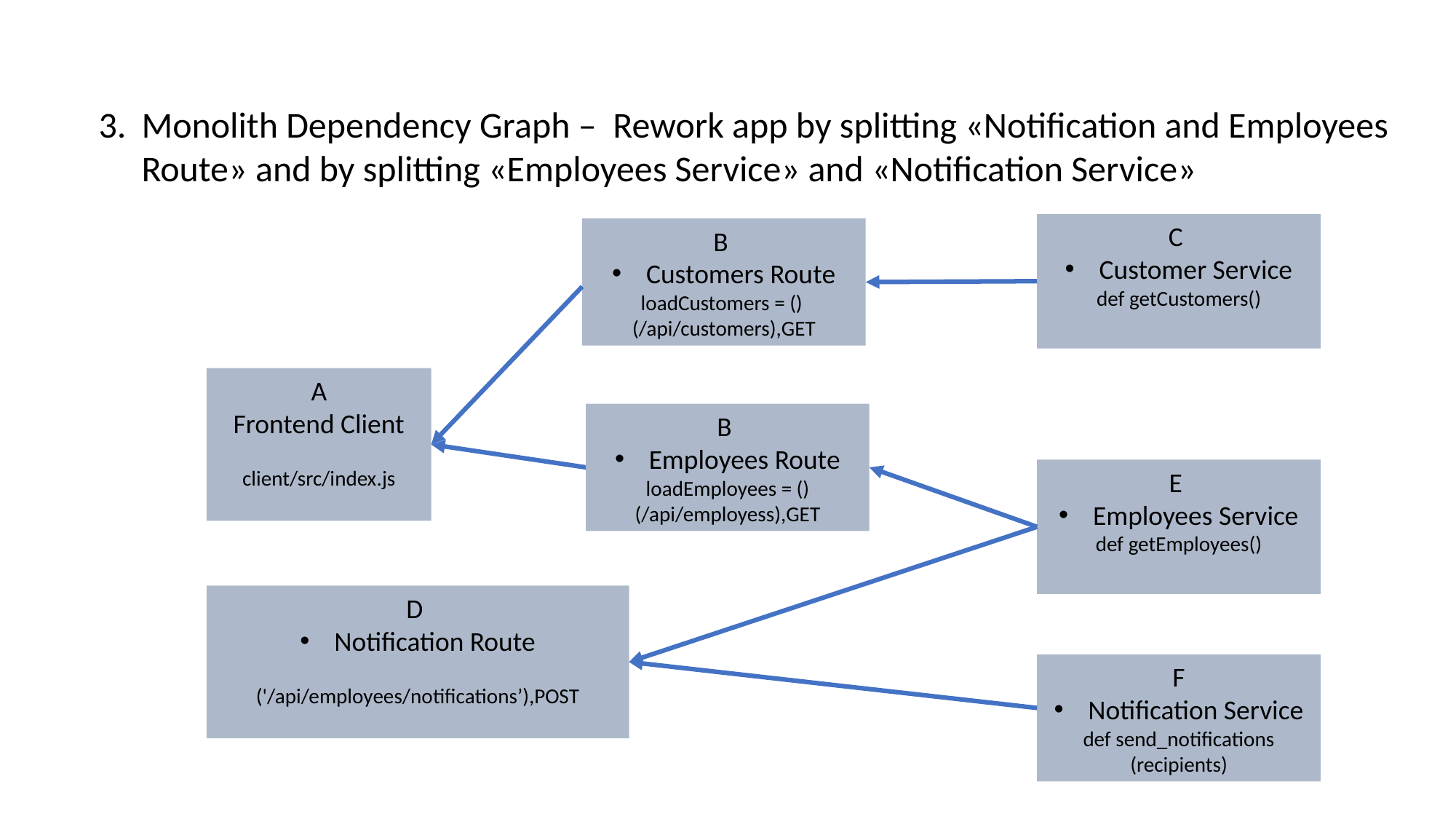

3. 	Monolith Dependency Graph –  Rework app by splitting «Notification and Employees Route» and by splitting «Employees Service» and «Notification Service»
C
Customer Service
def getCustomers()
B
Customers Route
loadCustomers = ()
(/api/customers),GET
A
Frontend Client
client/src/index.js
B
Employees Route
loadEmployees = ()
(/api/employess),GET
E
Employees Service
def getEmployees()
D
Notification Route

('/api/employees/notifications’),POST

F
Notification Service
def send_notifications
(recipients)